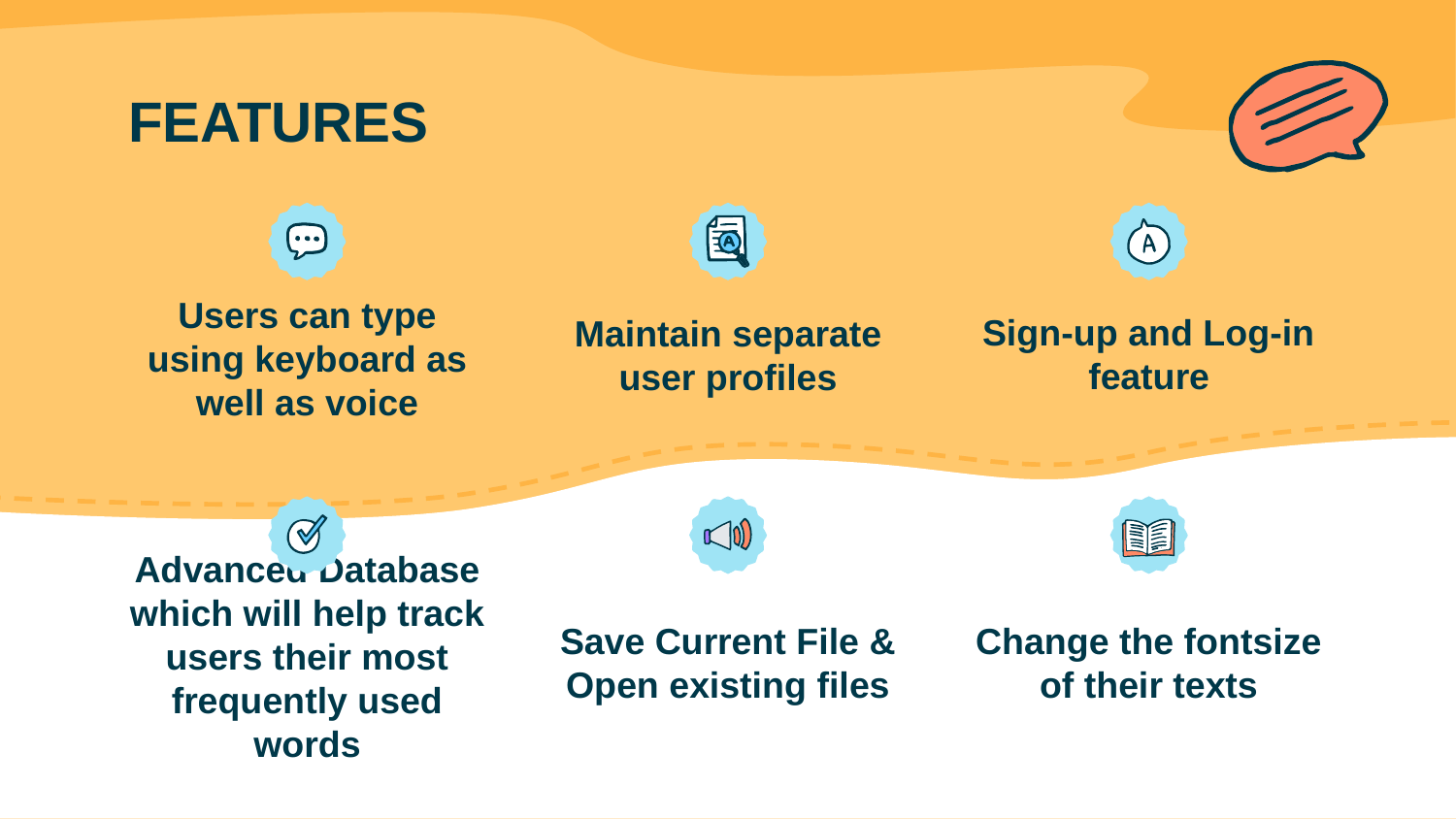

# FEATURES

Users can type using keyboard as well as voice
Maintain separate user profiles
Sign-up and Log-in feature

Advanced Database which will help track users their most frequently used words
Change the fontsize of their texts
Save Current File & Open existing files